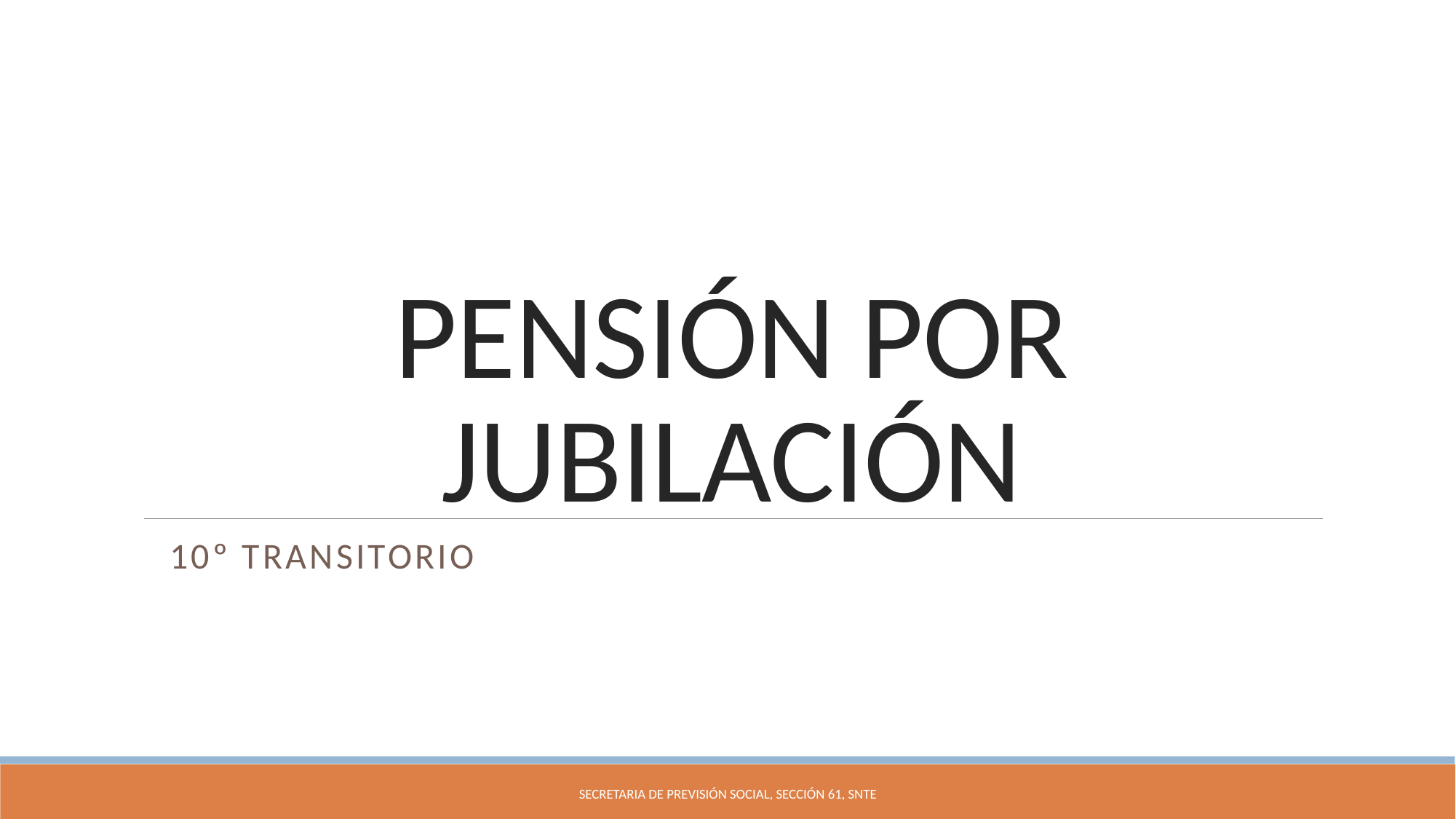

# PENSIÓN POR JUBILACIÓN
10º TRANSITORIO
Secretaria de previsión social, sección 61, snte